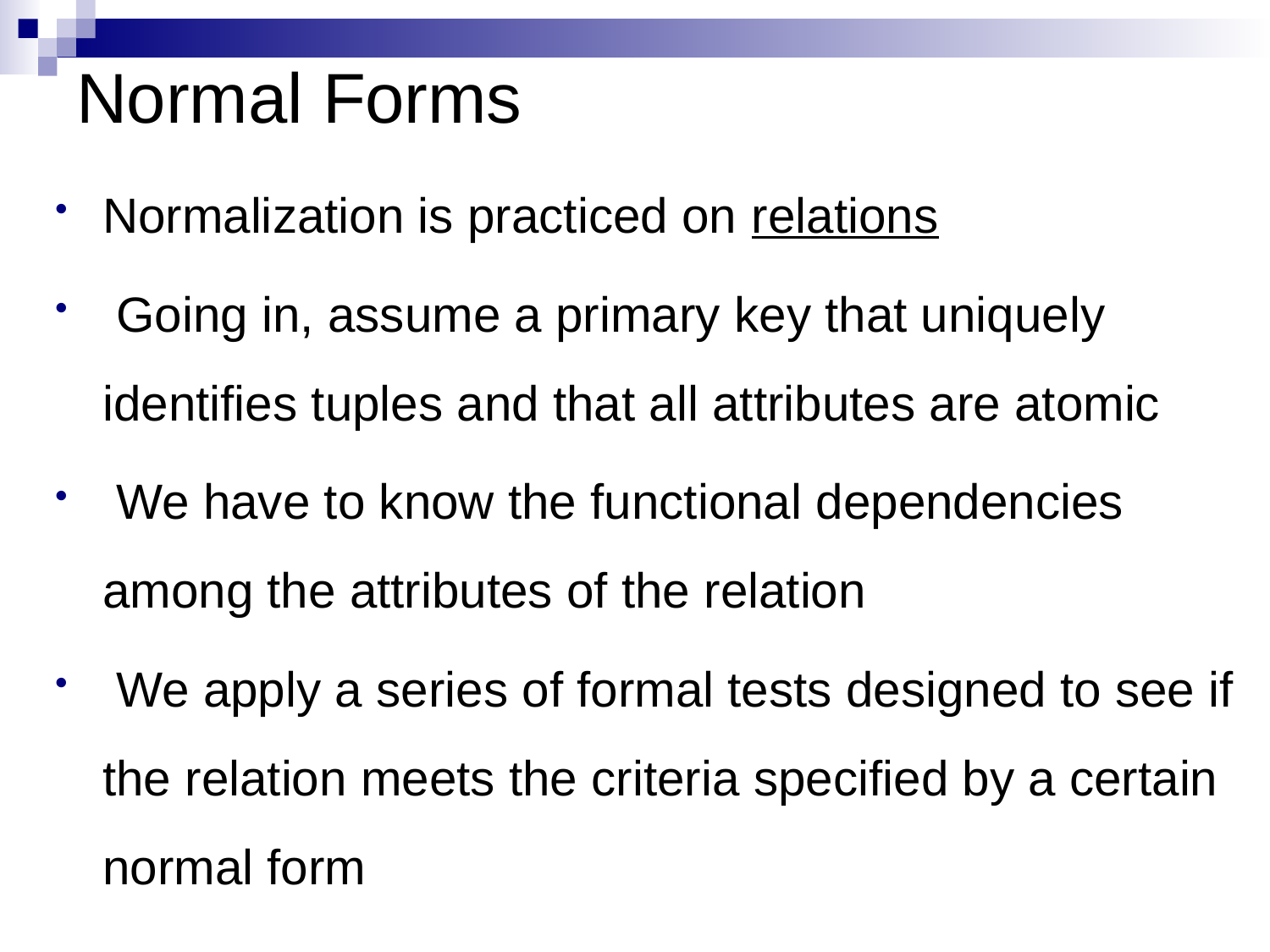

# Normal Forms
Normalization is practiced on relations
 Going in, assume a primary key that uniquely identifies tuples and that all attributes are atomic
 We have to know the functional dependencies among the attributes of the relation
 We apply a series of formal tests designed to see if the relation meets the criteria specified by a certain normal form